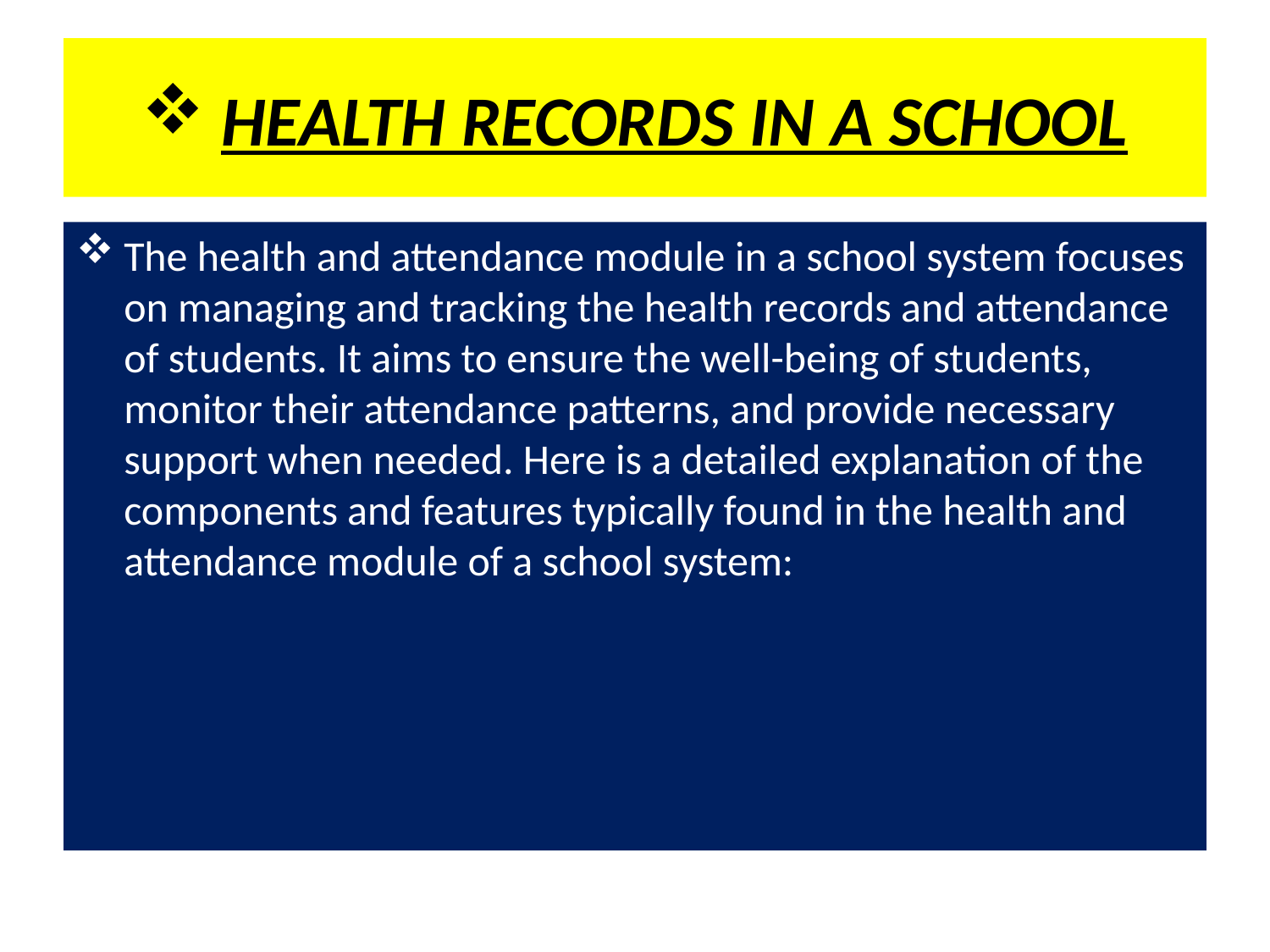

# HEALTH RECORDS IN A SCHOOL
The health and attendance module in a school system focuses on managing and tracking the health records and attendance of students. It aims to ensure the well-being of students, monitor their attendance patterns, and provide necessary support when needed. Here is a detailed explanation of the components and features typically found in the health and attendance module of a school system: